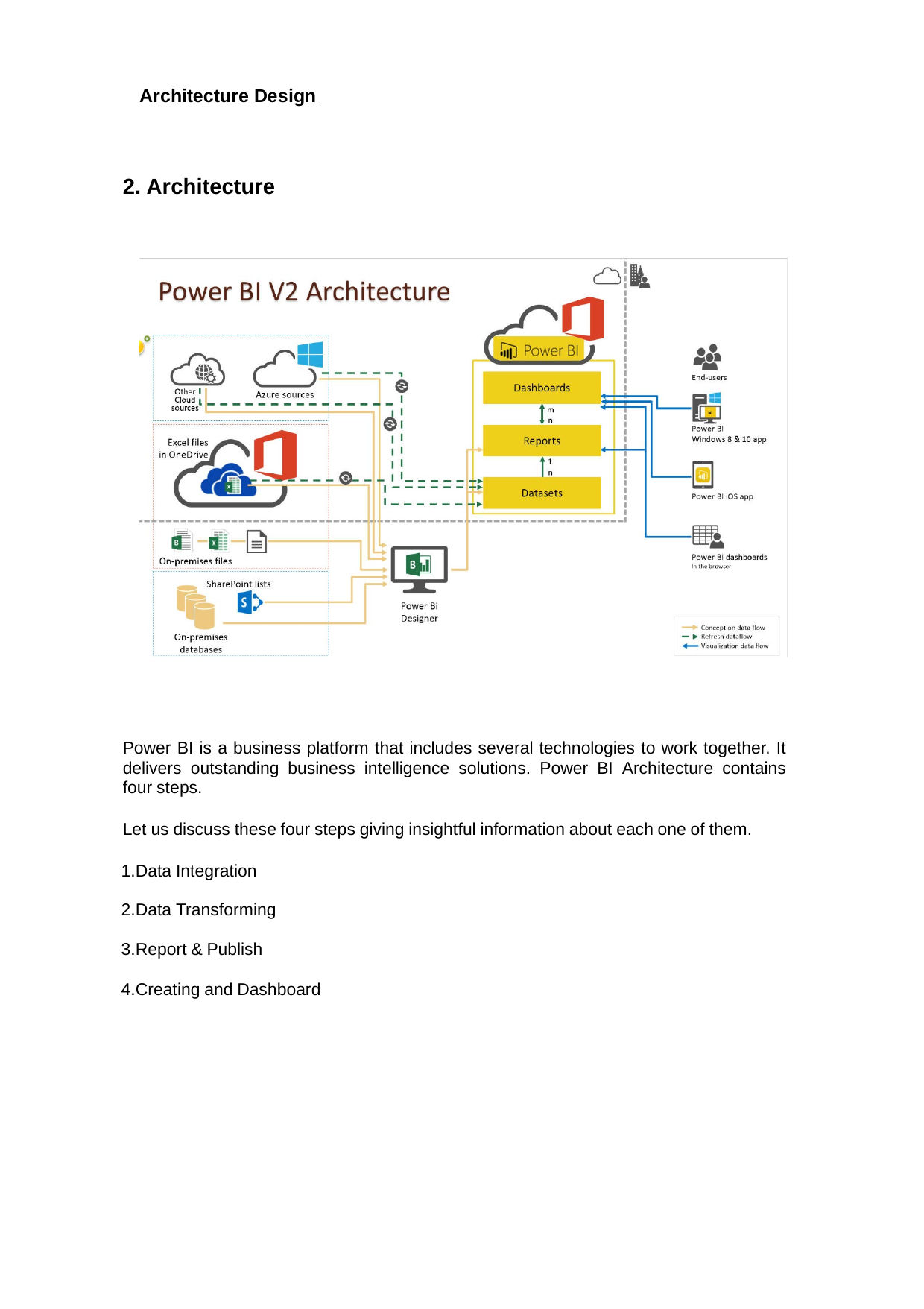

Architecture Design
2. Architecture

Power BI is a business platform that includes several technologies to work together. It delivers  outstanding  business  intelligence  solutions.  Power  BI  Architecture  contains four steps.

Let us discuss these four steps giving insightful information about each one of them.

Data Integration

Data Transforming

Report & Publish

Creating and Dashboard